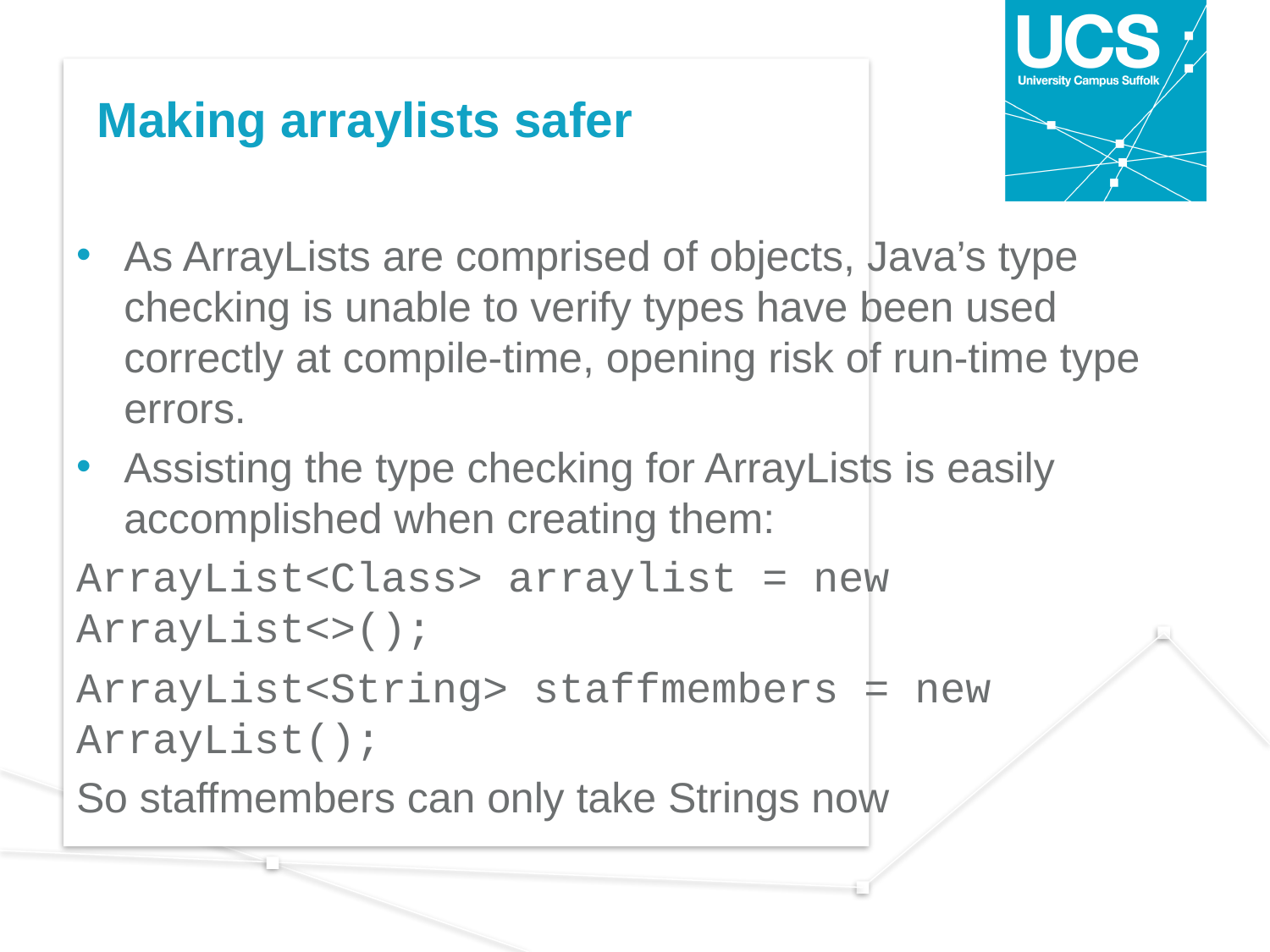

# Making arraylists safer
As ArrayLists are comprised of objects, Java’s type checking is unable to verify types have been used correctly at compile-time, opening risk of run-time type errors.
Assisting the type checking for ArrayLists is easily accomplished when creating them:
ArrayList<Class> arraylist = new ArrayList<>();
ArrayList<String> staffmembers = new ArrayList();
So staffmembers can only take Strings now